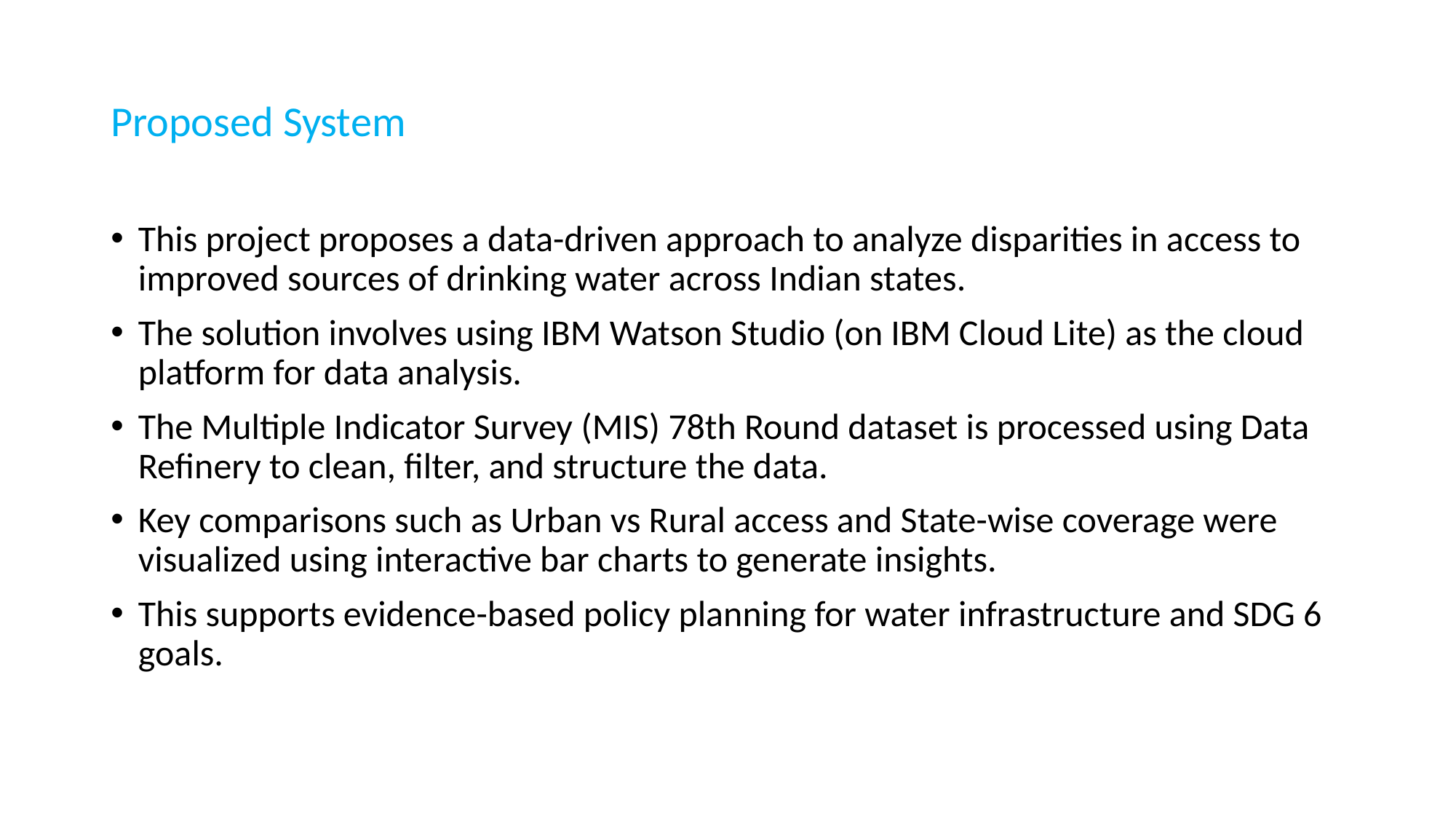

# Proposed System
This project proposes a data-driven approach to analyze disparities in access to improved sources of drinking water across Indian states.
The solution involves using IBM Watson Studio (on IBM Cloud Lite) as the cloud platform for data analysis.
The Multiple Indicator Survey (MIS) 78th Round dataset is processed using Data Refinery to clean, filter, and structure the data.
Key comparisons such as Urban vs Rural access and State-wise coverage were visualized using interactive bar charts to generate insights.
This supports evidence-based policy planning for water infrastructure and SDG 6 goals.